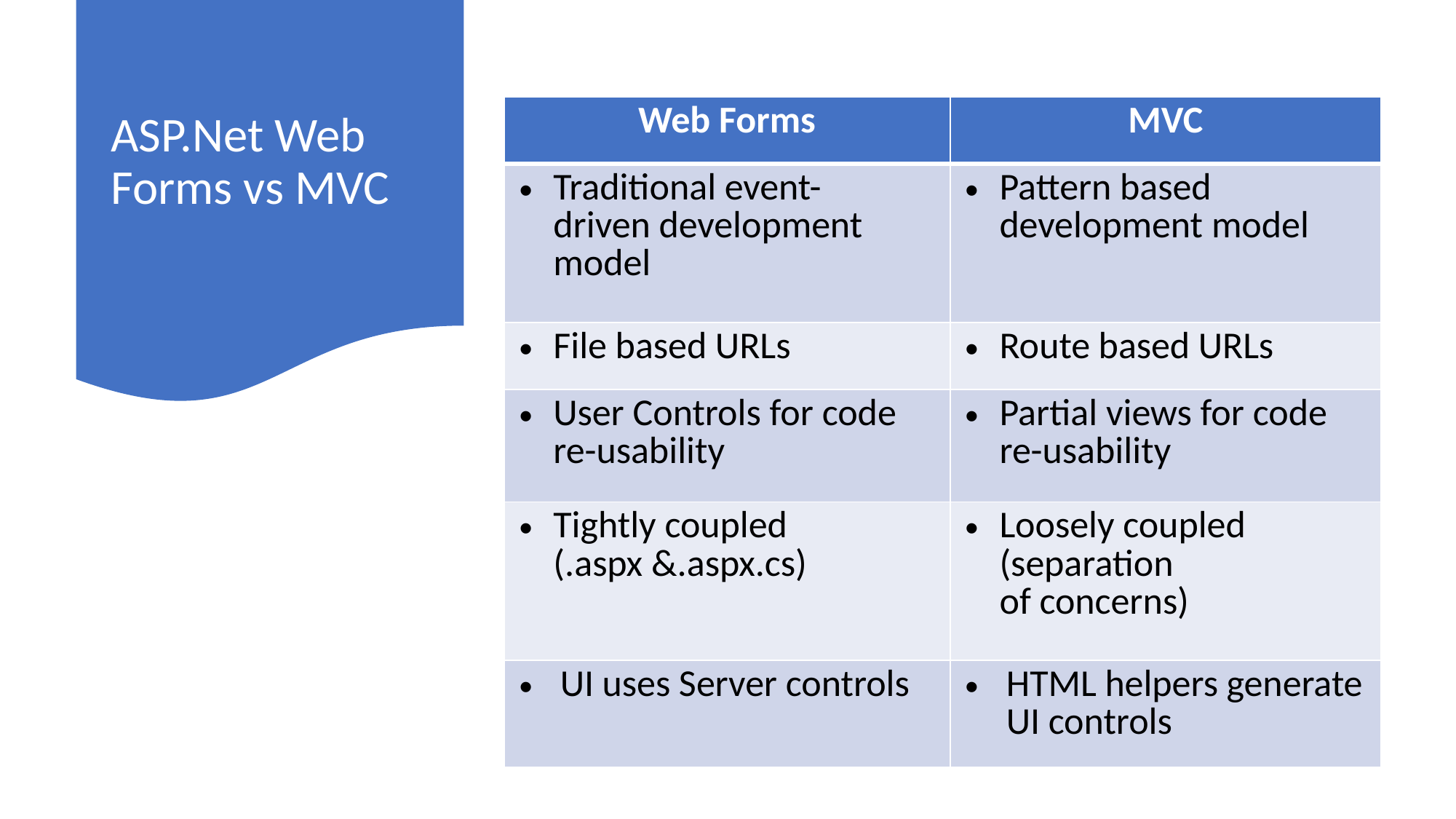

# ASP.Net Web Forms vs MVC
| Web Forms | MVC |
| --- | --- |
| Traditional event-driven development model | Pattern based development model |
| File based URLs | Route based URLs |
| User Controls for code re-usability | Partial views for code re-usability |
| Tightly coupled (.aspx &.aspx.cs) | Loosely coupled (separation of concerns) |
| UI uses Server controls | HTML helpers generate UI controls |